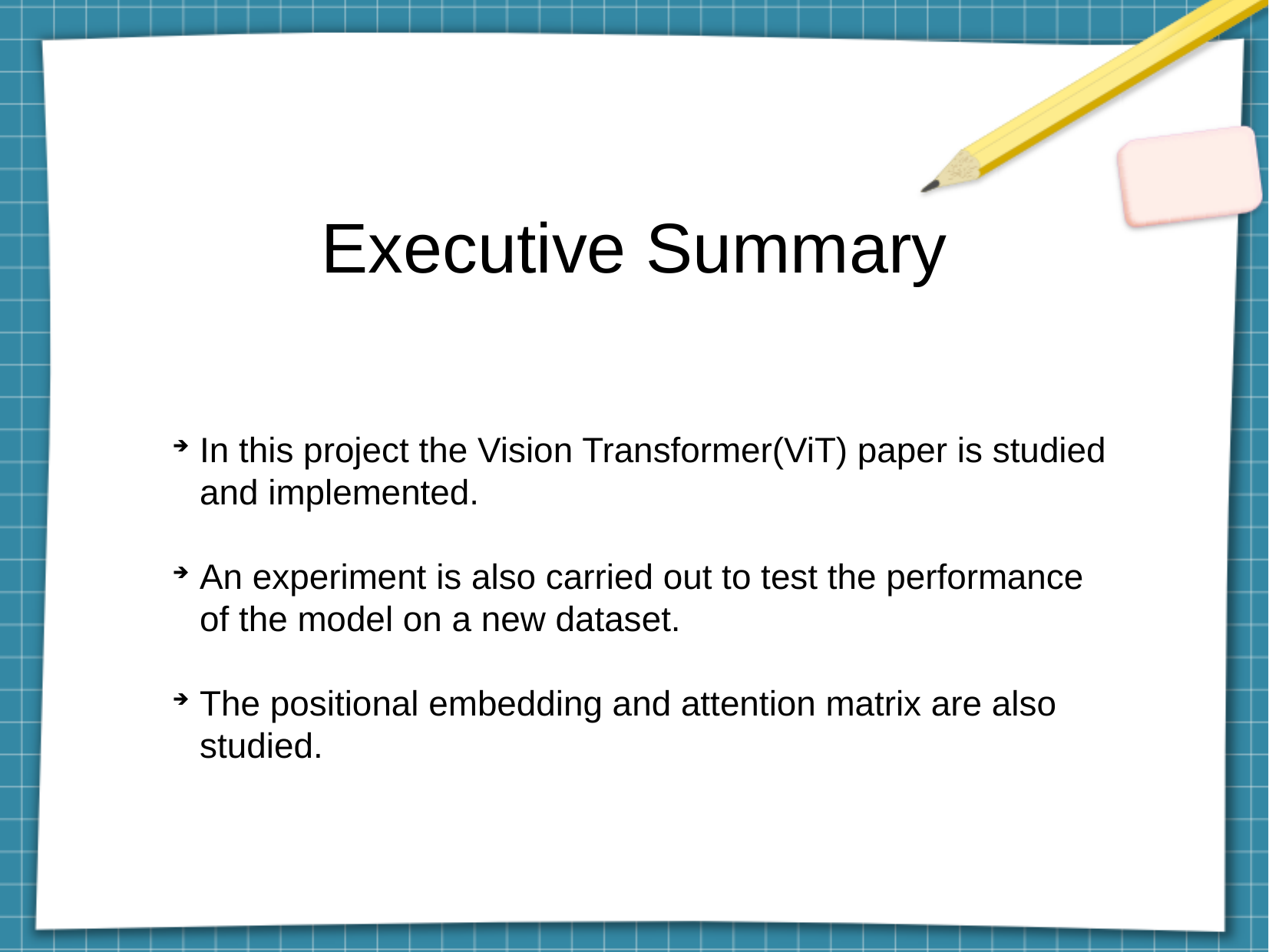

Executive Summary
In this project the Vision Transformer(ViT) paper is studied and implemented.

An experiment is also carried out to test the performance of the model on a new dataset.

The positional embedding and attention matrix are also studied.